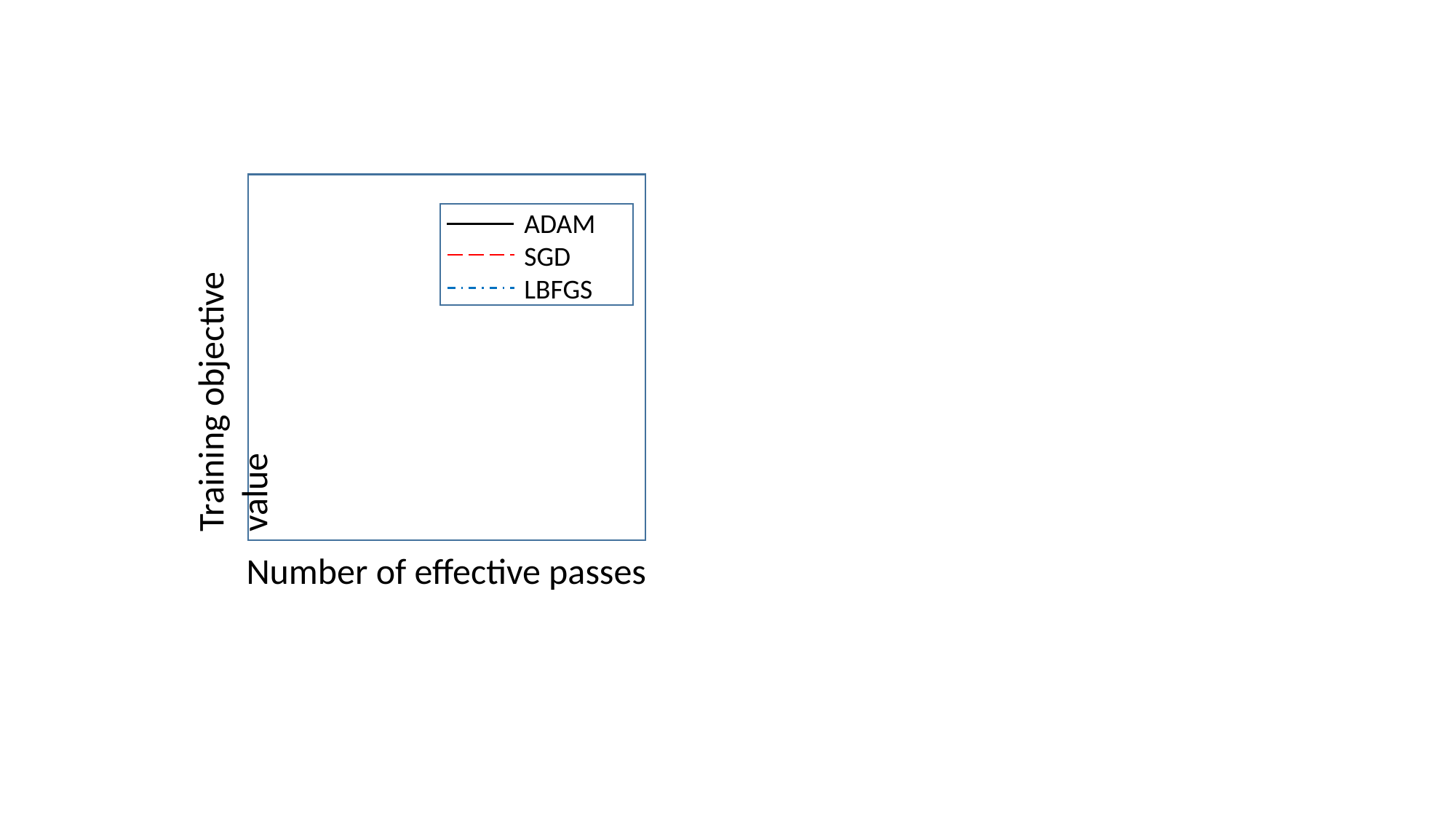

Training objective value

ADAM
SGD
LBFGS

Number of effective passes